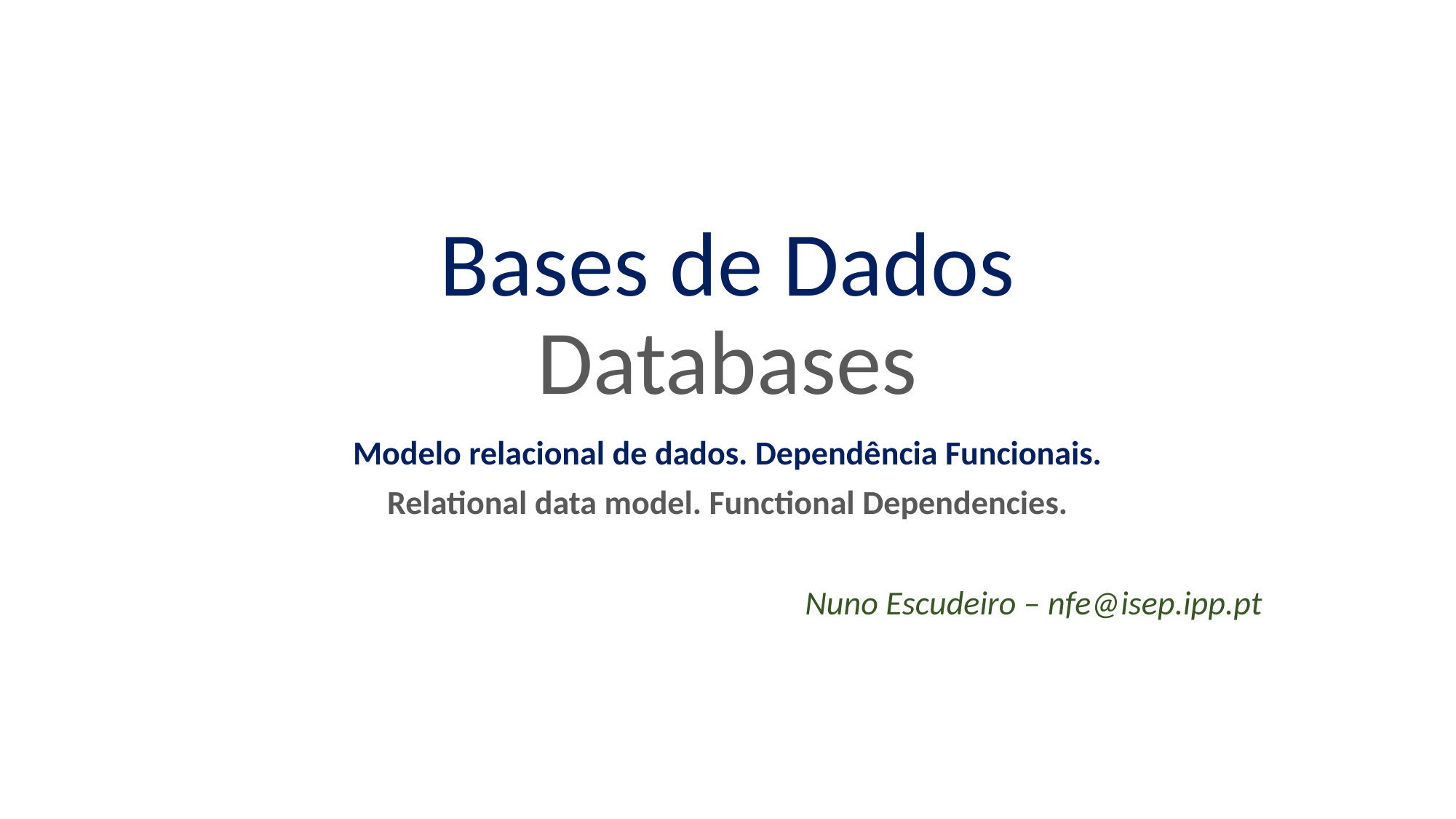

# Bases de Dados Databases
Modelo relacional de dados. Dependência Funcionais.
Relational data model. Functional Dependencies.

Nuno Escudeiro – nfe@isep.ipp.pt